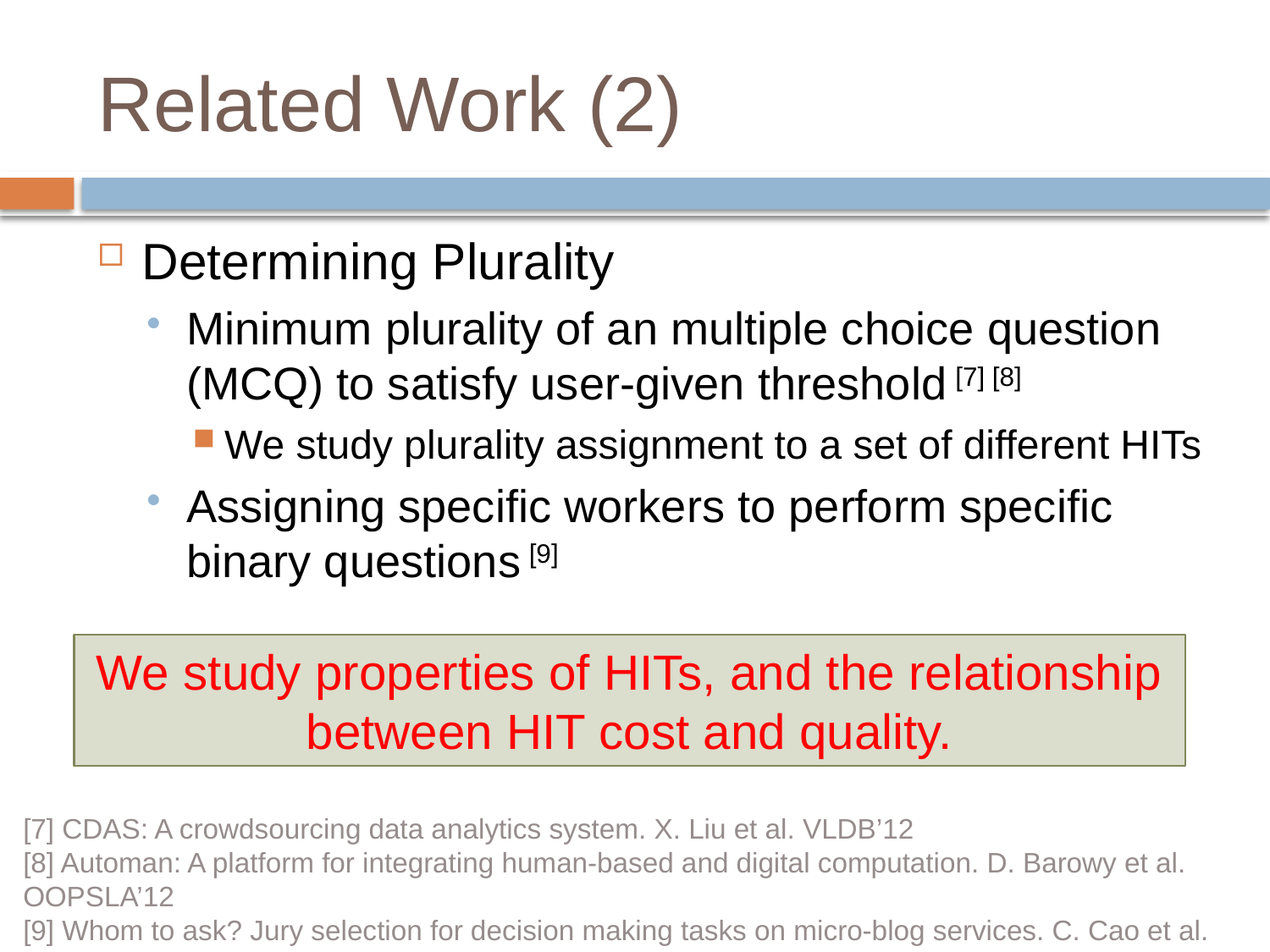

# Related Work (2)
Determining Plurality
Minimum plurality of an multiple choice question (MCQ) to satisfy user-given threshold [7] [8]
We study plurality assignment to a set of different HITs
Assigning specific workers to perform specific binary questions [9]

We study properties of HITs, and the relationship between HIT cost and quality.
[7] CDAS: A crowdsourcing data analytics system. X. Liu et al. VLDB’12
[8] Automan: A platform for integrating human-based and digital computation. D. Barowy et al. OOPSLA’12
[9] Whom to ask? Jury selection for decision making tasks on micro-blog services. C. Cao et al. VLDB’12